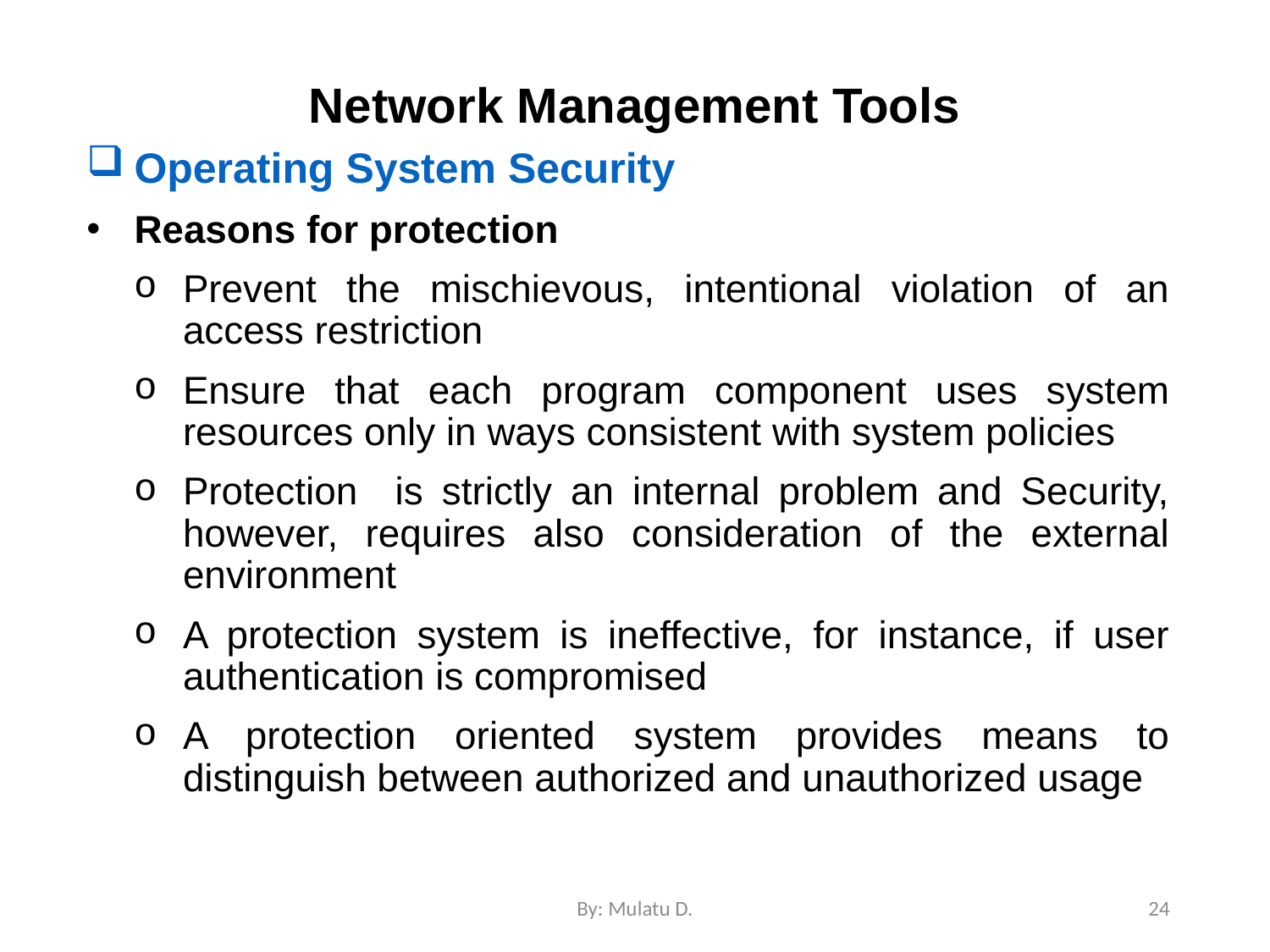

# Network Management Tools
Operating System Security
Reasons for protection
Prevent the mischievous, intentional violation of an access restriction
Ensure that each program component uses system resources only in ways consistent with system policies
Protection  is strictly an internal problem and Security, however, requires also consideration of the external environment
A protection system is ineffective, for instance, if user authentication is compromised
A protection oriented system provides means to distinguish between authorized and unauthorized usage
By: Mulatu D.
24